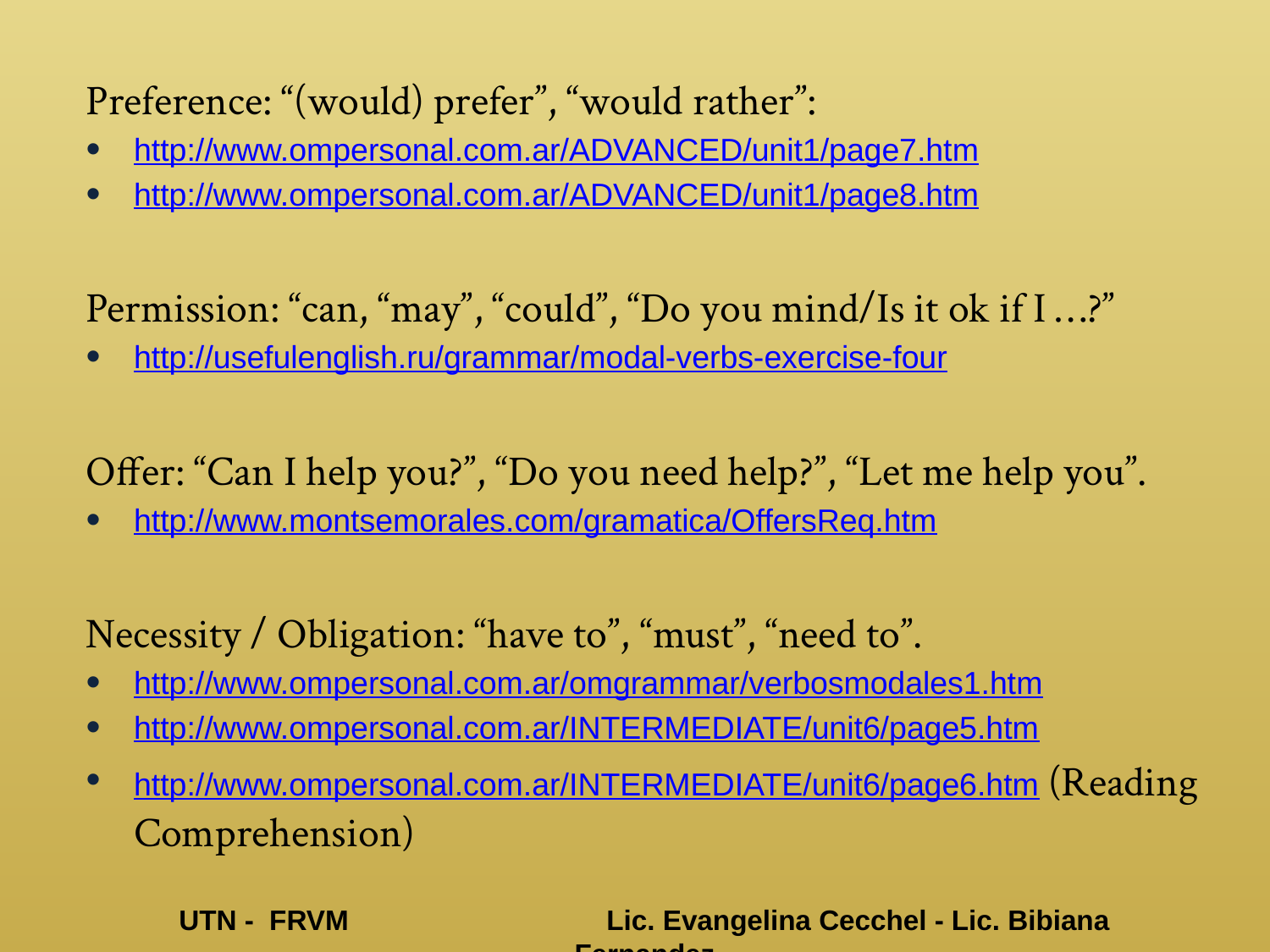

Preference: “(would) prefer”, “would rather”:
http://www.ompersonal.com.ar/ADVANCED/unit1/page7.htm
http://www.ompersonal.com.ar/ADVANCED/unit1/page8.htm

Permission: “can, “may”, “could”, “Do you mind/Is it ok if I …?”
http://usefulenglish.ru/grammar/modal-verbs-exercise-four

Offer: “Can I help you?”, “Do you need help?”, “Let me help you”.
http://www.montsemorales.com/gramatica/OffersReq.htm

Necessity / Obligation: “have to”, “must”, “need to”.
http://www.ompersonal.com.ar/omgrammar/verbosmodales1.htm
http://www.ompersonal.com.ar/INTERMEDIATE/unit6/page5.htm
http://www.ompersonal.com.ar/INTERMEDIATE/unit6/page6.htm (Reading Comprehension)

UTN -  FRVM                                 Lic. Evangelina Cecchel - Lic. Bibiana Fernandez